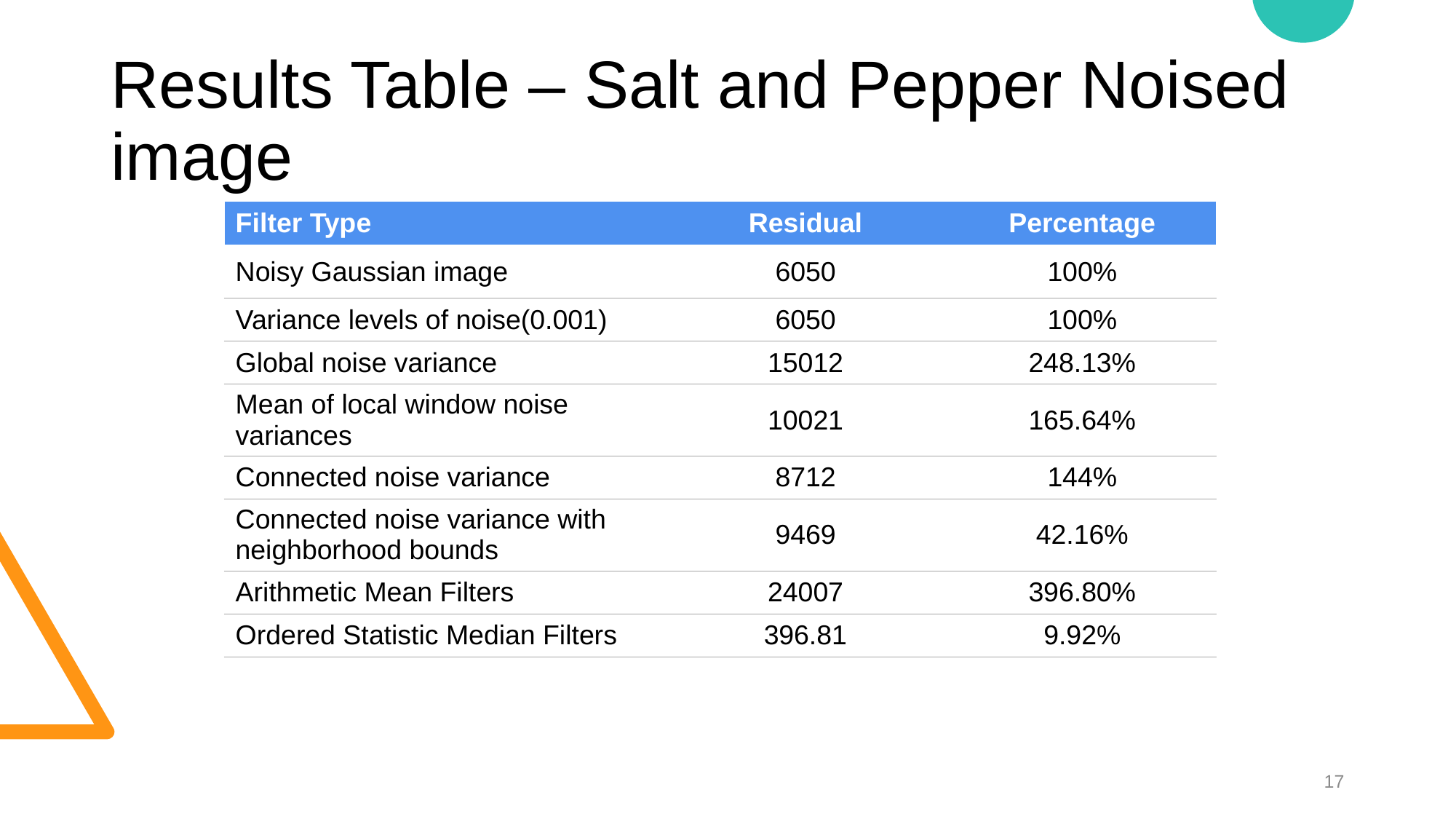

# Results Table – Salt and Pepper Noised image
| Filter Type | Residual | Percentage |
| --- | --- | --- |
| Noisy Gaussian image | 6050 | 100% |
| Variance levels of noise(0.001) | 6050 | 100% |
| Global noise variance | 15012 | 248.13% |
| Mean of local window noise variances | 10021 | 165.64% |
| Connected noise variance | 8712 | 144% |
| Connected noise variance with neighborhood bounds | 9469 | 42.16% |
| Arithmetic Mean Filters | 24007 | 396.80% |
| Ordered Statistic Median Filters | 396.81 | 9.92% |
17